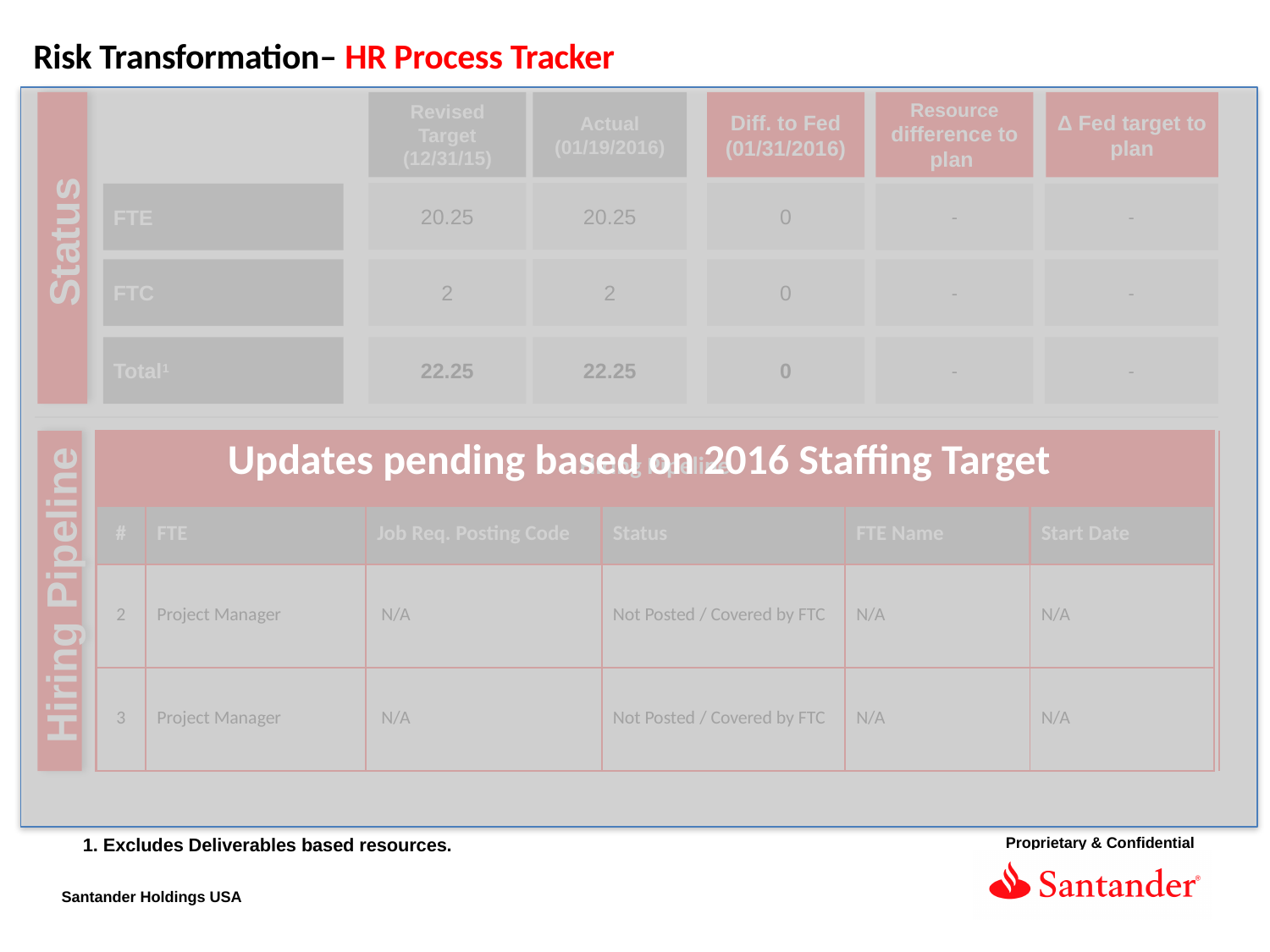

Risk Transformation– HR Process Tracker
Updates pending based on 2016 Staffing Target
Revised Target (12/31/15)
Actual (01/19/2016)
Diff. to Fed (01/31/2016)
Resource difference to plan
Δ Fed target to plan
0
-
-
0
-
-
0
-
-
20.25
20.25
FTE
2
FTC
2
Total1
22.25
22.25
Status
Hiring Pipeline
| Hiring Pipeline |  |  |  |  |  |  |
| --- | --- | --- | --- | --- | --- | --- |
| # | FTE | Job Req. Posting Code | Status | FTE Name | Start Date |  |
| 2 | Project Manager | N/A | Not Posted / Covered by FTC | N/A | N/A |  |
| 3 | Project Manager | N/A | Not Posted / Covered by FTC | N/A | N/A |  |
1. Excludes Deliverables based resources.

1. Excludes Deliverables based resources.